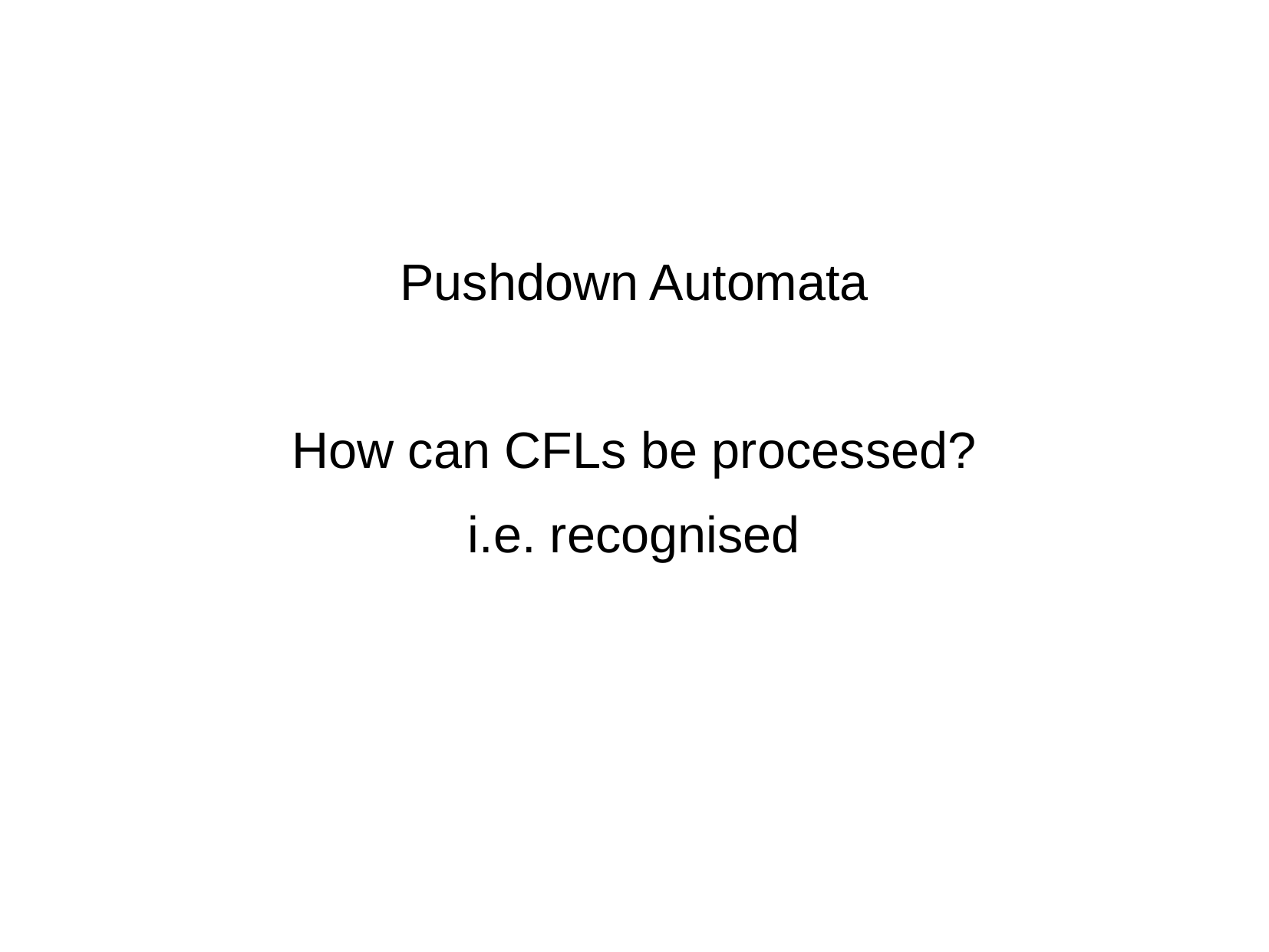

Pushdown Automata

How can CFLs be processed?
i.e. recognised